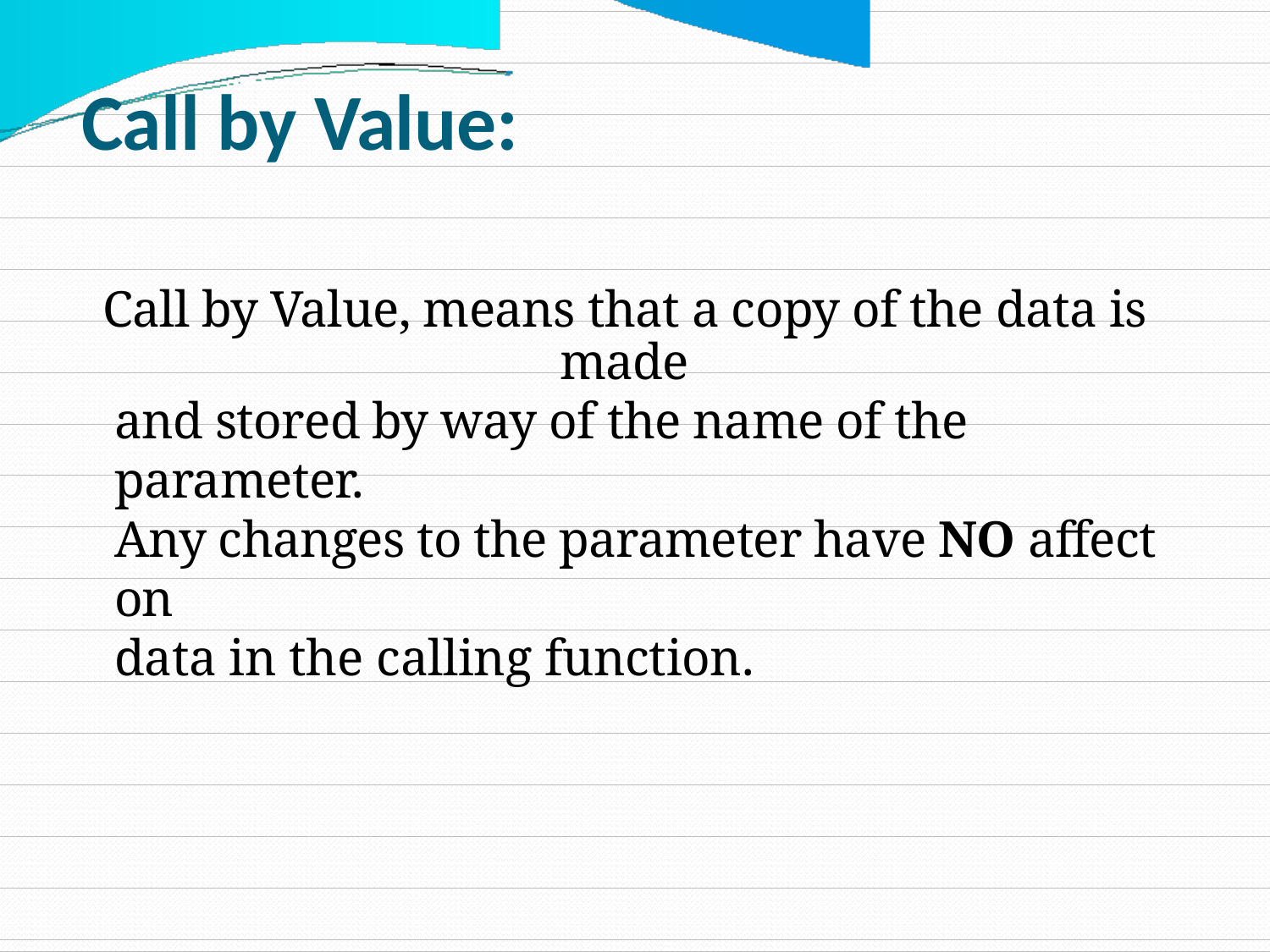

Call by Value:
Call by Value, means that a copy of the data is made
and stored by way of the name of the parameter.
Any changes to the parameter have NO affect on
data in the calling function.